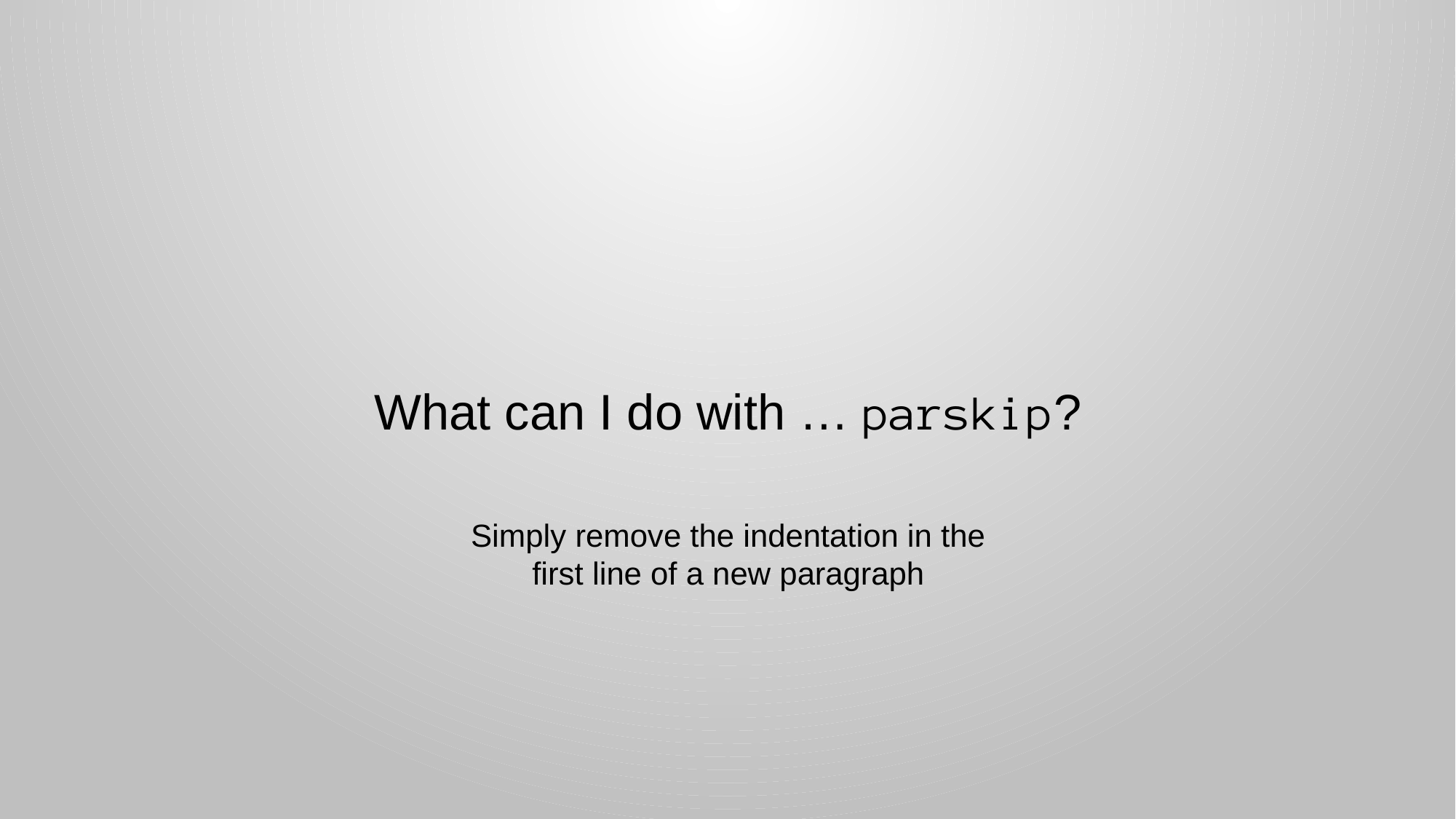

# What can I do with … parskip?
Simply remove the indentation in the
first line of a new paragraph